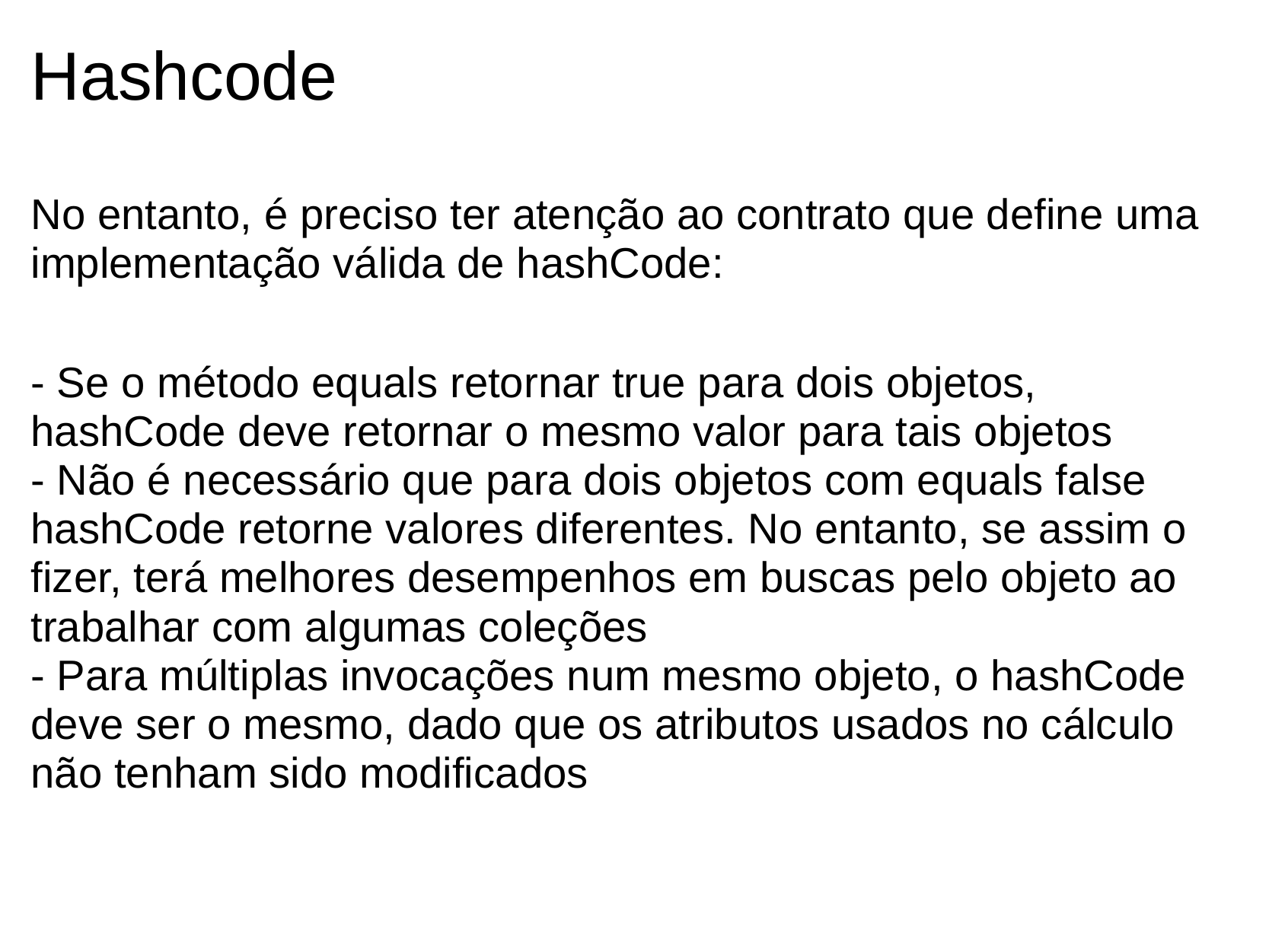

# Hashcode
No entanto, é preciso ter atenção ao contrato que define uma implementação válida de hashCode:

- Se o método equals retornar true para dois objetos, hashCode deve retornar o mesmo valor para tais objetos
- Não é necessário que para dois objetos com equals false hashCode retorne valores diferentes. No entanto, se assim o fizer, terá melhores desempenhos em buscas pelo objeto ao trabalhar com algumas coleções
- Para múltiplas invocações num mesmo objeto, o hashCode deve ser o mesmo, dado que os atributos usados no cálculo não tenham sido modificados